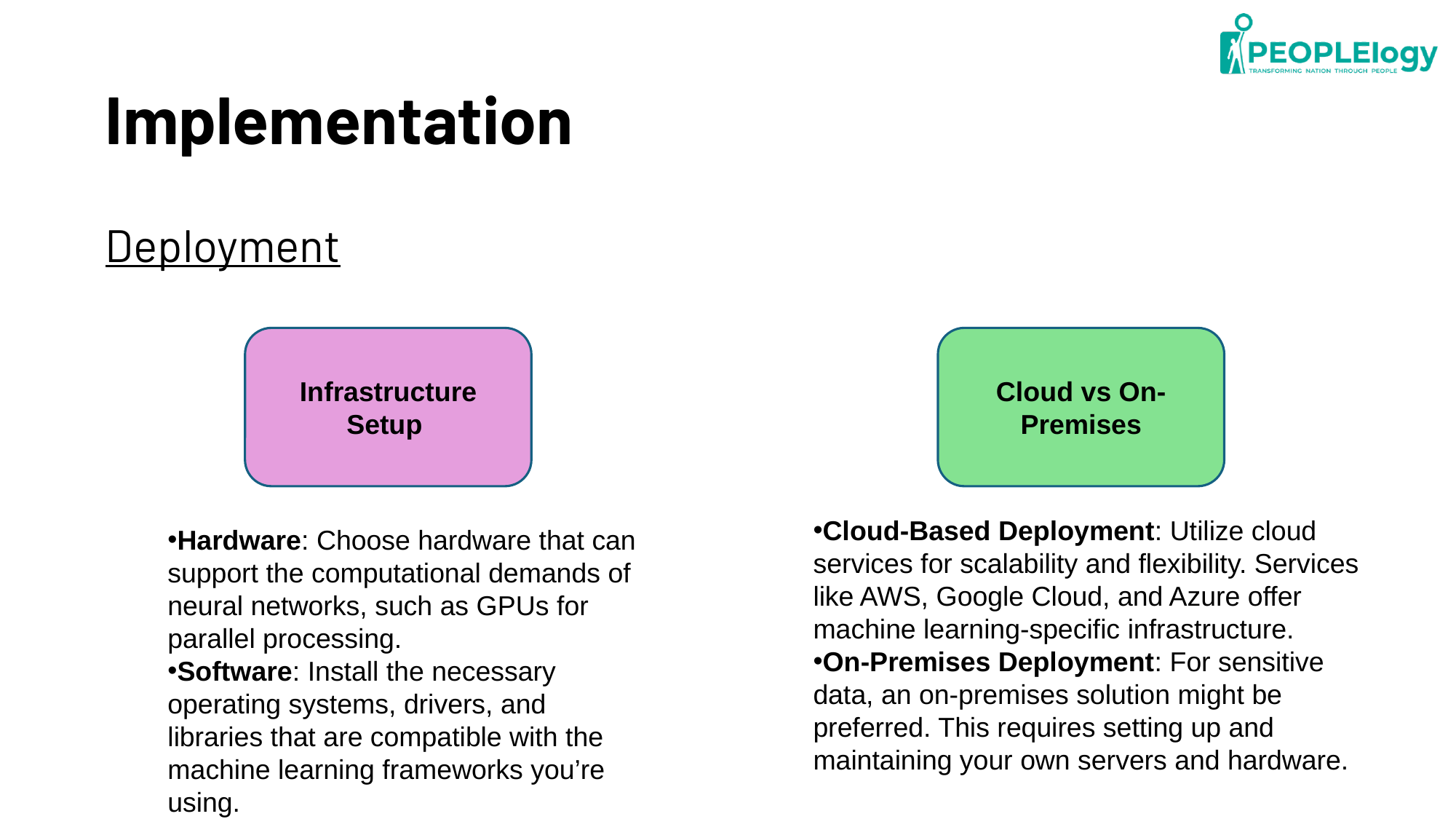

# Implementation
Deployment

Infrastructure Setup
Cloud vs On-Premises
Cloud-Based Deployment: Utilize cloud services for scalability and flexibility. Services like AWS, Google Cloud, and Azure offer machine learning-specific infrastructure.
On-Premises Deployment: For sensitive data, an on-premises solution might be preferred. This requires setting up and maintaining your own servers and hardware.
Hardware: Choose hardware that can support the computational demands of neural networks, such as GPUs for parallel processing.
Software: Install the necessary operating systems, drivers, and libraries that are compatible with the machine learning frameworks you’re using.